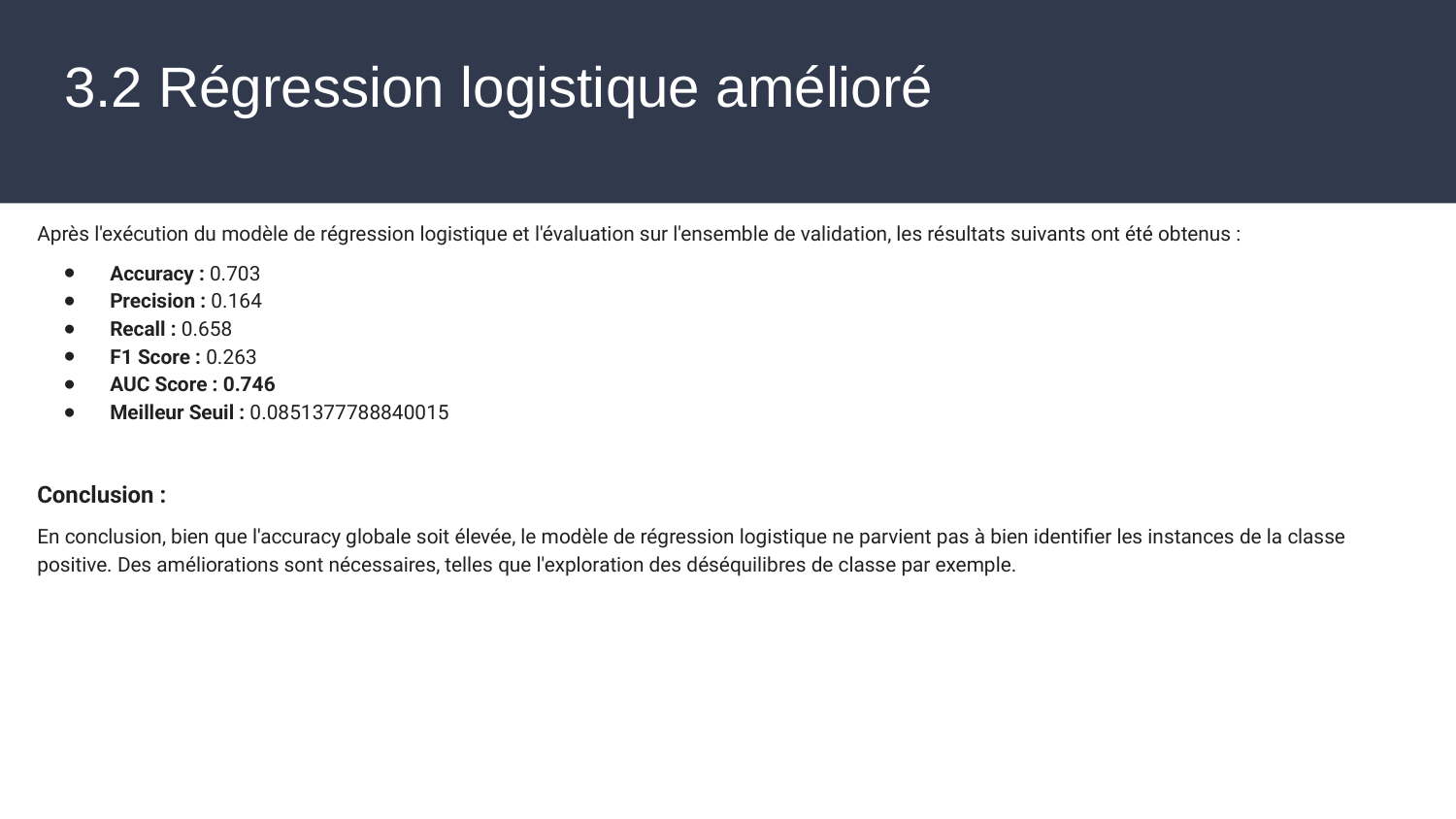

# 3.2 Régression logistique amélioré
Après l'exécution du modèle de régression logistique et l'évaluation sur l'ensemble de validation, les résultats suivants ont été obtenus :
Accuracy : 0.703
Precision : 0.164
Recall : 0.658
F1 Score : 0.263
AUC Score : 0.746
Meilleur Seuil : 0.0851377788840015

Conclusion :
En conclusion, bien que l'accuracy globale soit élevée, le modèle de régression logistique ne parvient pas à bien identifier les instances de la classe positive. Des améliorations sont nécessaires, telles que l'exploration des déséquilibres de classe par exemple.